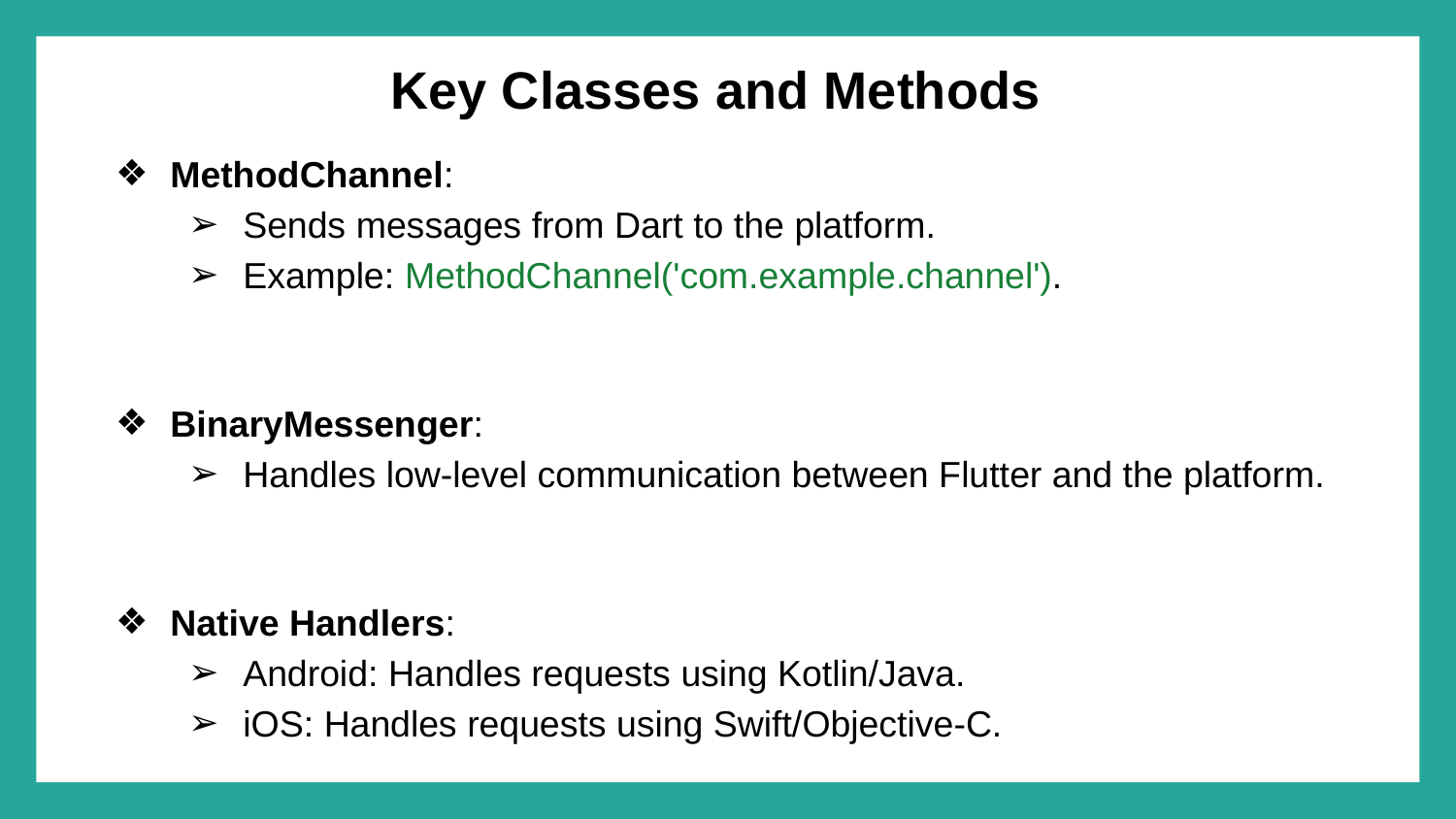

# Key Classes and Methods
MethodChannel:
Sends messages from Dart to the platform.
Example: MethodChannel('com.example.channel').

BinaryMessenger:
Handles low-level communication between Flutter and the platform.

Native Handlers:
Android: Handles requests using Kotlin/Java.
iOS: Handles requests using Swift/Objective-C.